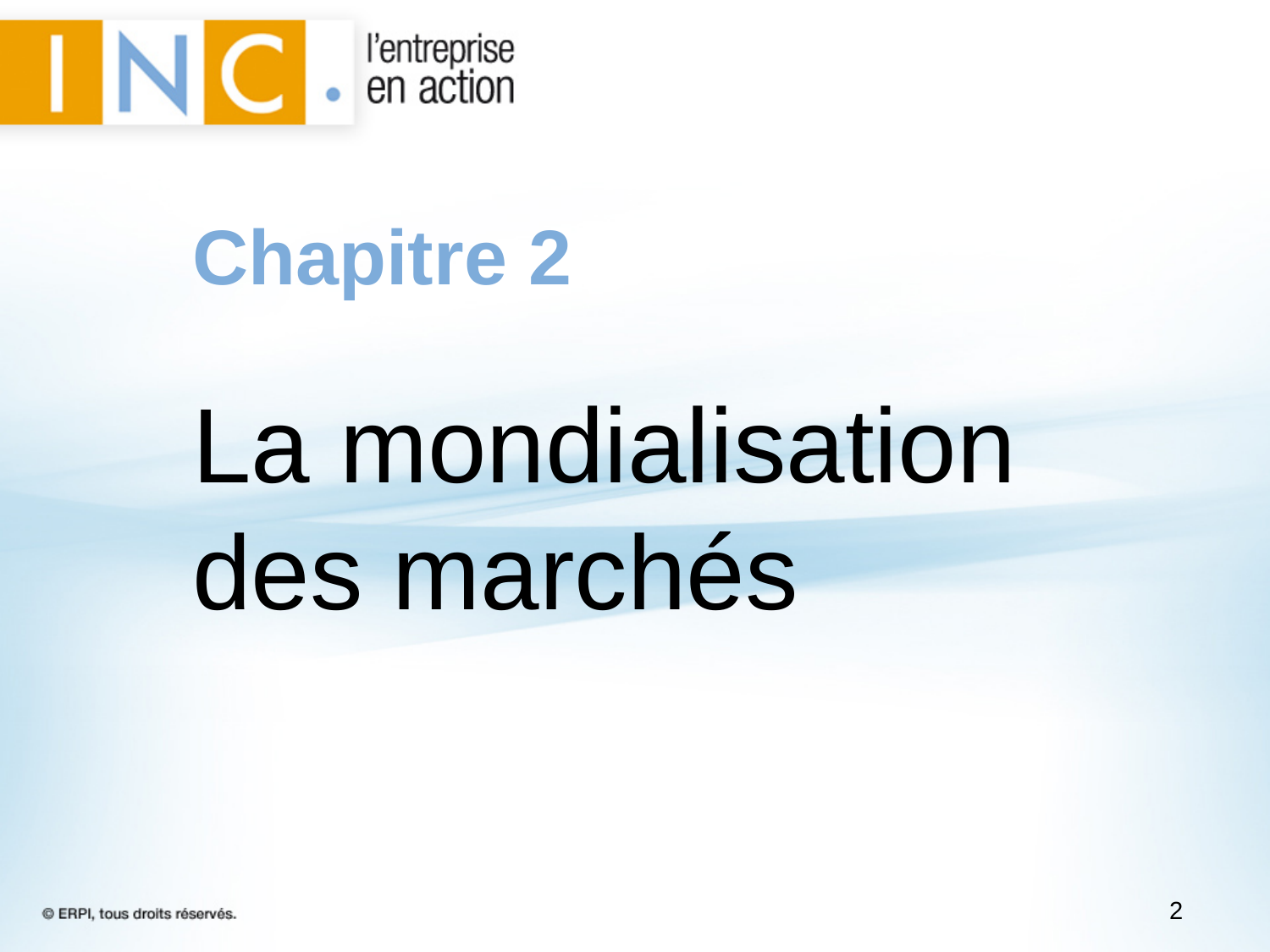

Chapitre 2
La mondialisation des marchés
2